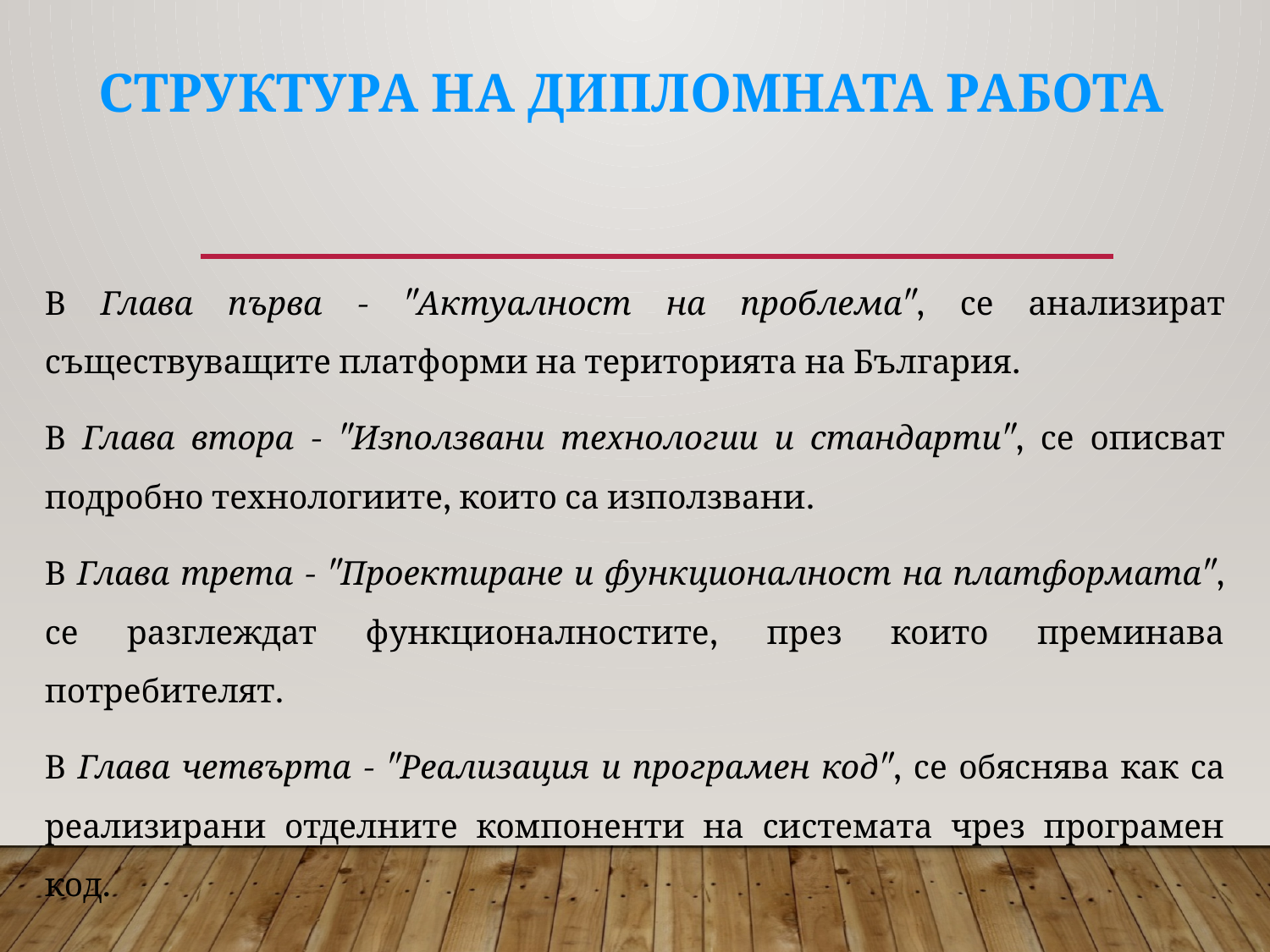

# Структура на дипломната работа
В Глава първа - "Актуалност на проблема", се анализират съществуващите платформи на територията на България.
В Глава втора - "Използвани технологии и стандарти", се описват подробно технологиите, които са използвани.
В Глава трета - "Проектиране и функционалност на платформата", се разглеждат функционалностите, през които преминава потребителят.
В Глава четвърта - "Реализация и програмен код", се обяснява как са реализирани отделните компоненти на системата чрез програмен код.